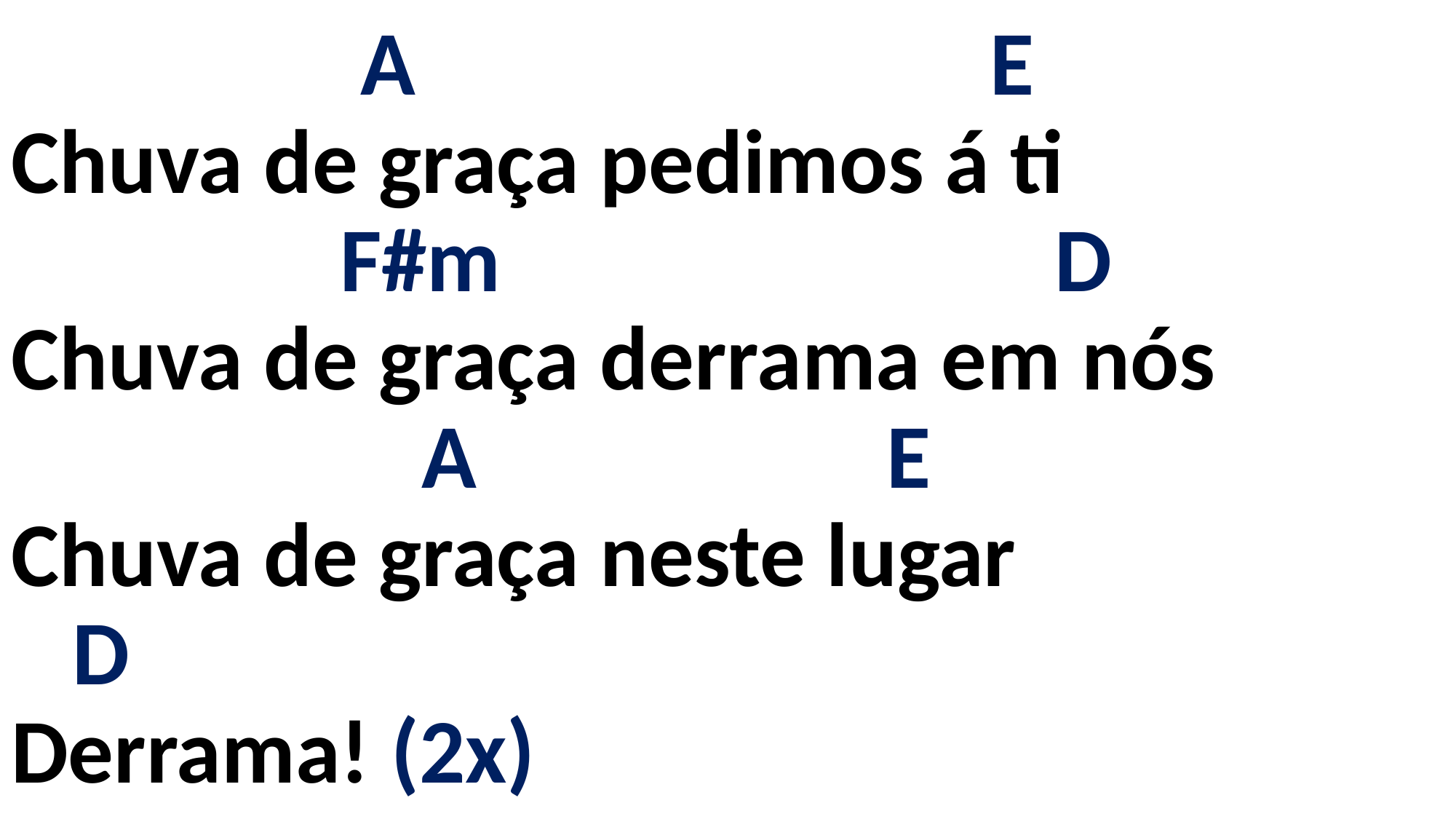

# A                            E Chuva de graça pedimos á ti F#m                           D Chuva de graça derrama em nós A                    E Chuva de graça neste lugar D Derrama! (2x)